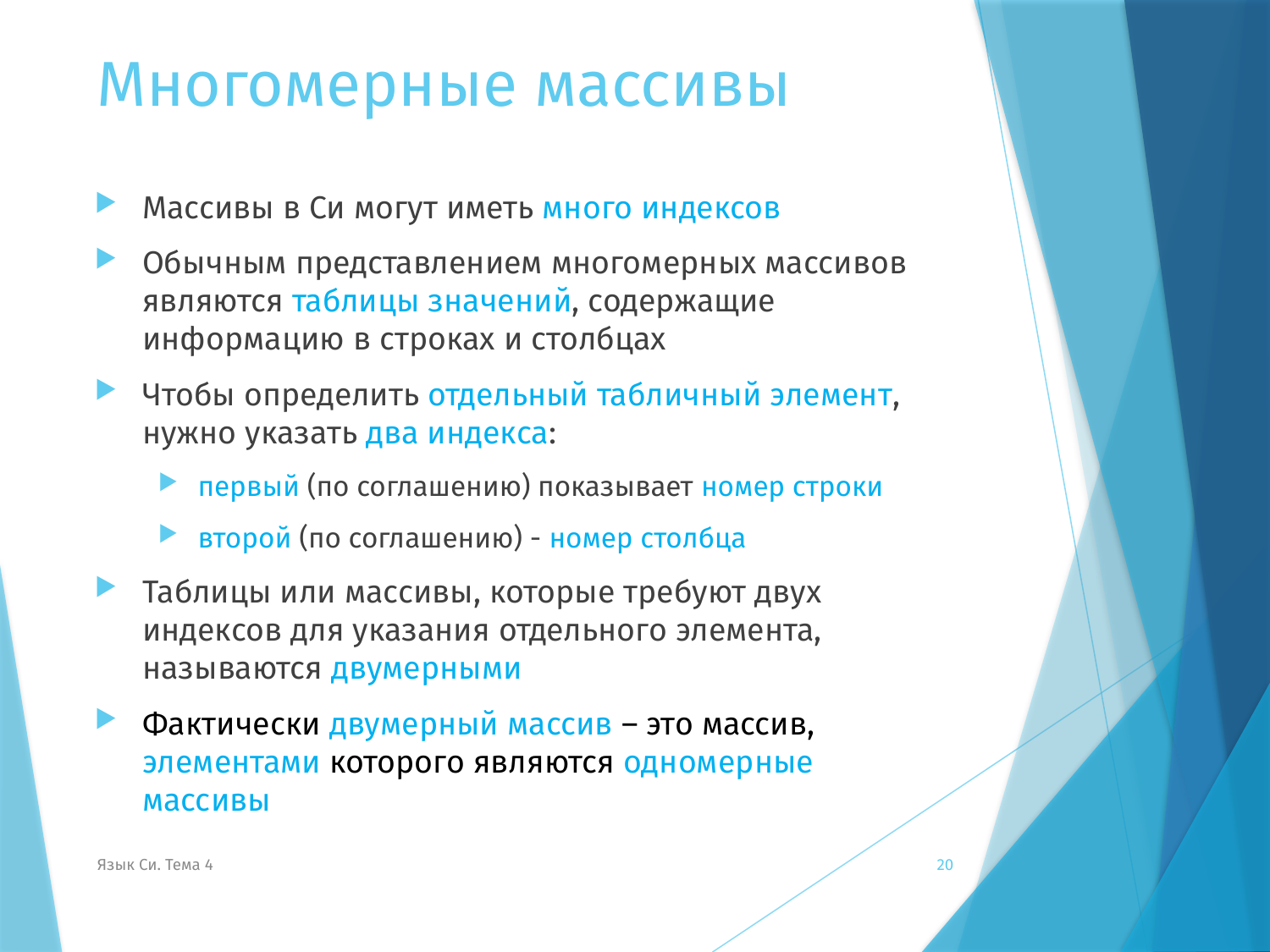

# Многомерные массивы
Массивы в Си могут иметь много индексов
Обычным представлением многомерных массивов являются таблицы значений, содержащие информацию в строках и столбцах
Чтобы определить отдельный табличный элемент, нужно указать два индекса:
первый (по соглашению) показывает номер строки
второй (по соглашению) - номер столбца
Таблицы или массивы, которые требуют двух индексов для указания отдельного элемента, называются двумерными
Фактически двумерный массив – это массив, элементами которого являются одномерные массивы
Язык Си. Тема 4
20